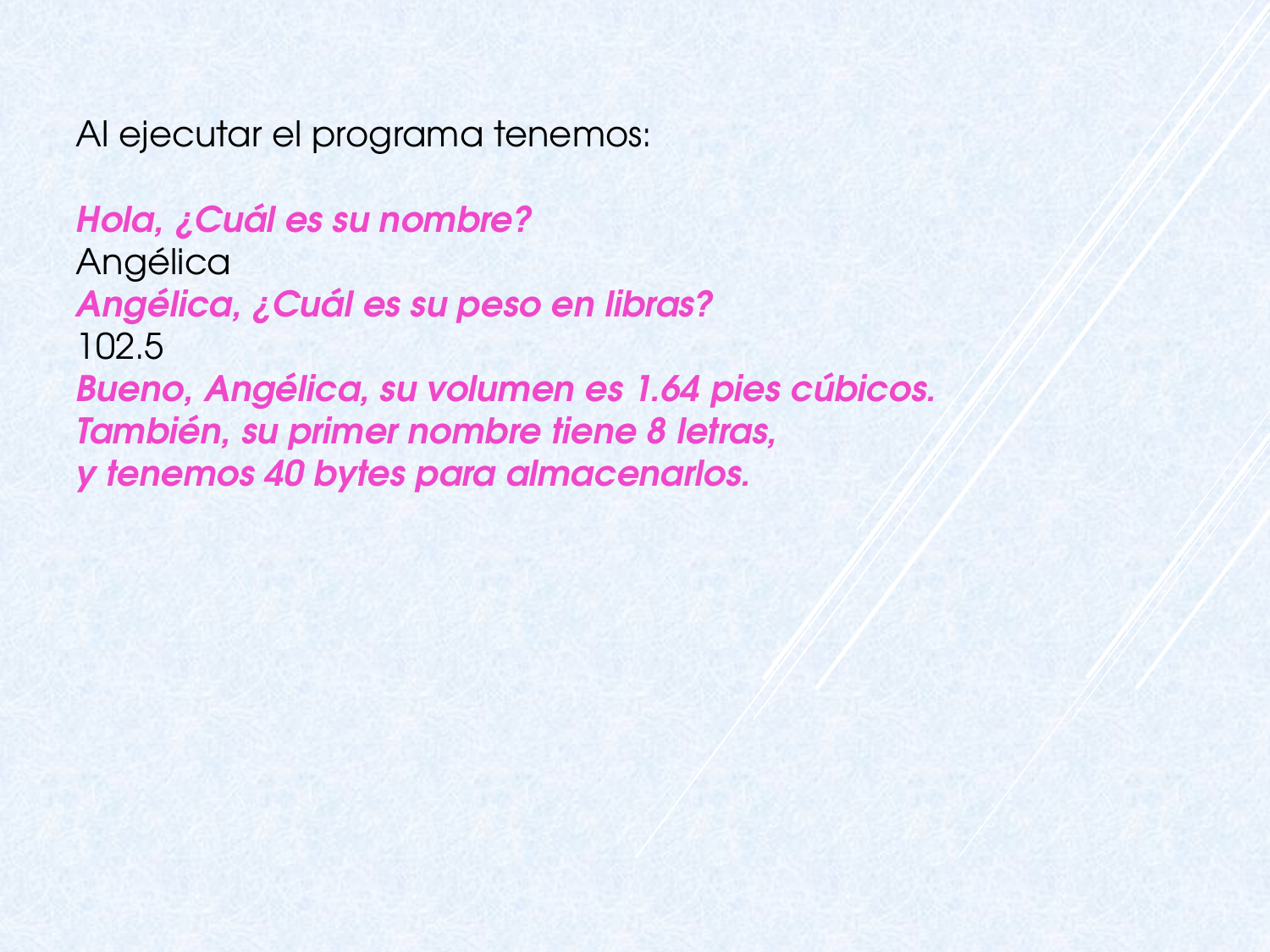

Al ejecutar el programa tenemos:

Hola, ¿Cuál es su nombre?
Angélica
Angélica, ¿Cuál es su peso en libras?
102.5
Bueno, Angélica, su volumen es 1.64 pies cúbicos.
También, su primer nombre tiene 8 letras,
y tenemos 40 bytes para almacenarlos.